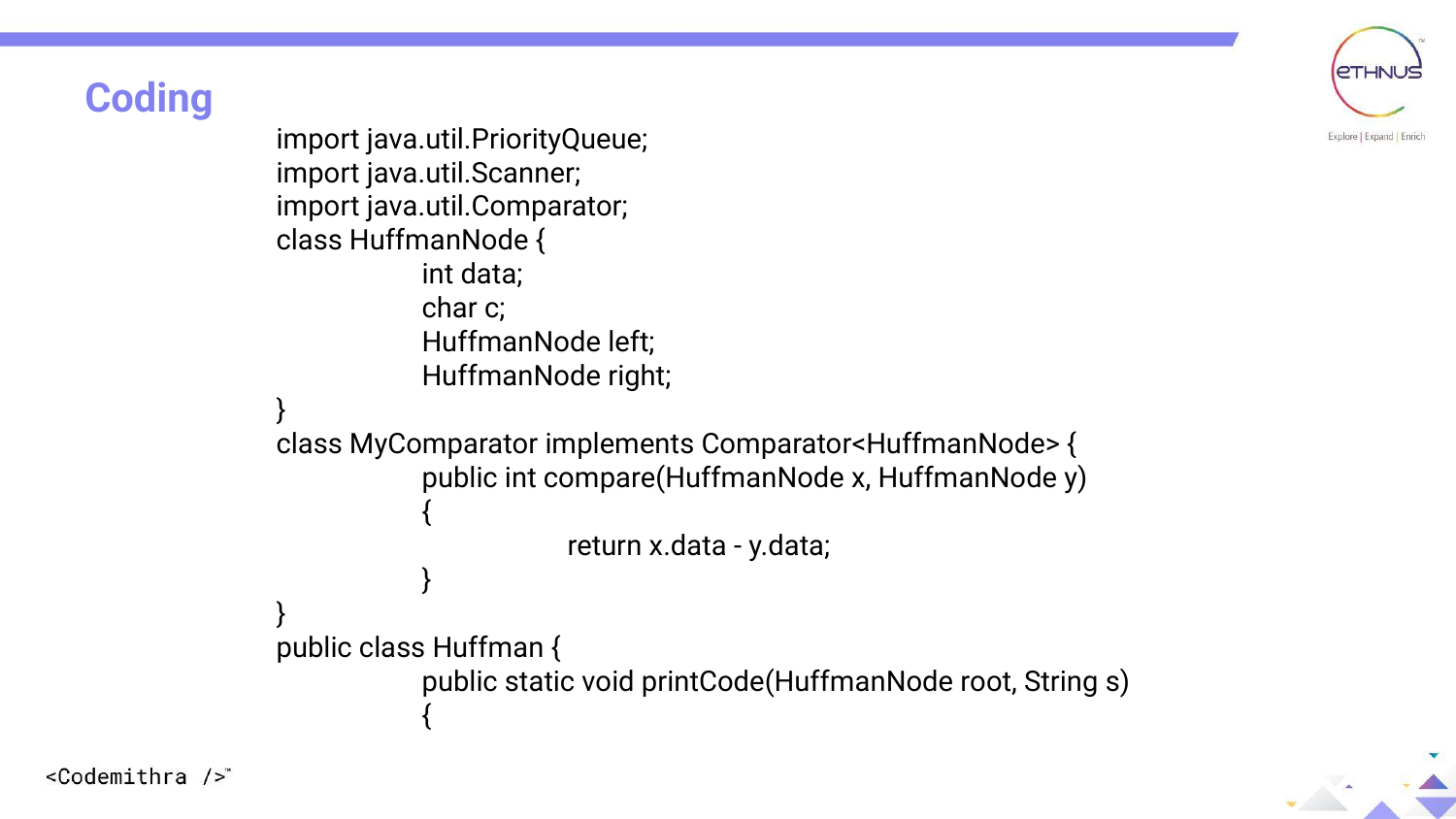

Coding
import java.util.PriorityQueue;
import java.util.Scanner;
import java.util.Comparator;
class HuffmanNode {
	int data;
	char c;
	HuffmanNode left;
	HuffmanNode right;
}
class MyComparator implements Comparator<HuffmanNode> {
	public int compare(HuffmanNode x, HuffmanNode y)
	{
		return x.data - y.data;
	}
}
public class Huffman {
	public static void printCode(HuffmanNode root, String s)
	{